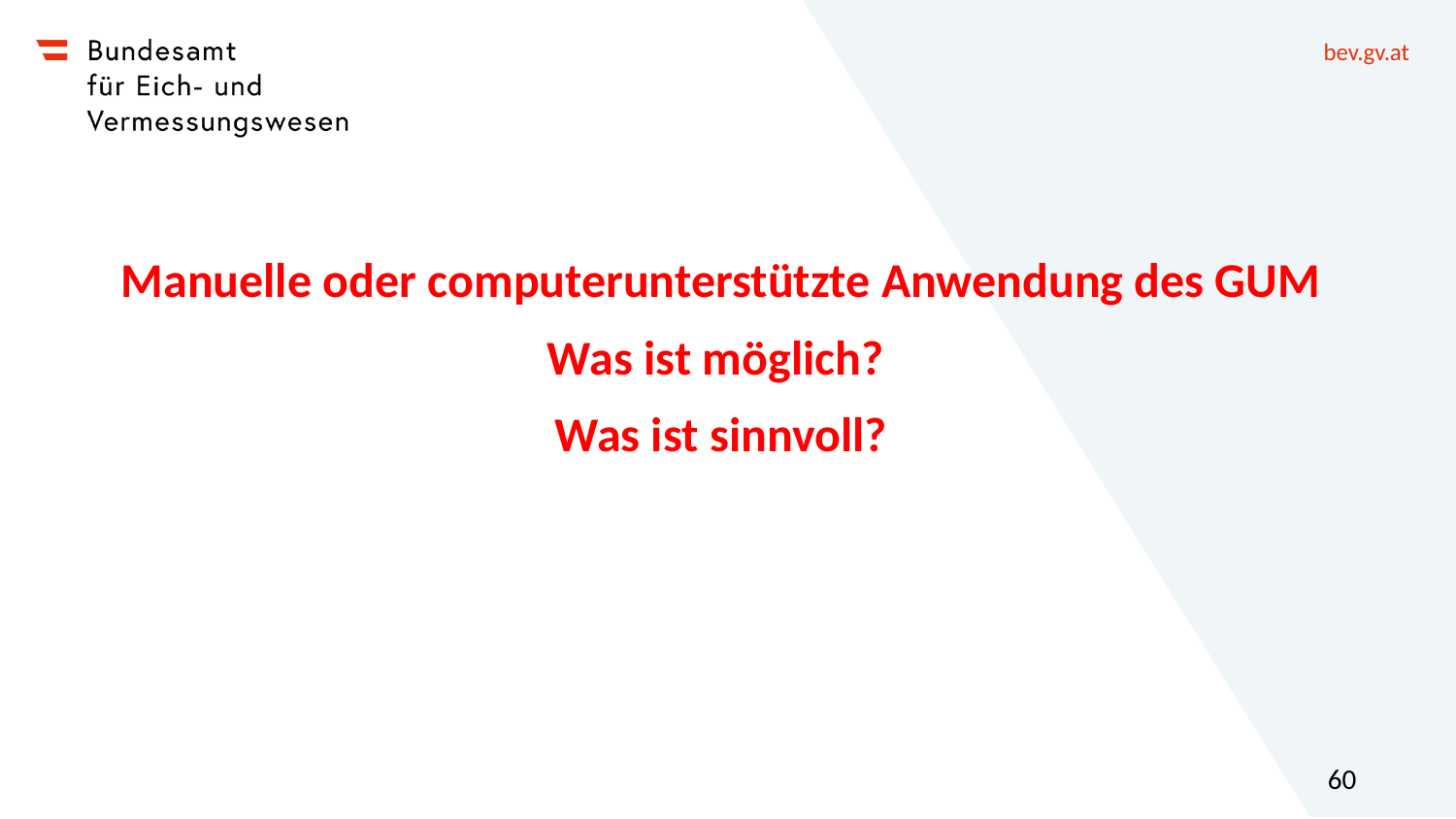

Manuelle oder computerunterstützte Anwendung des GUM
Was ist möglich?
Was ist sinnvoll?
60